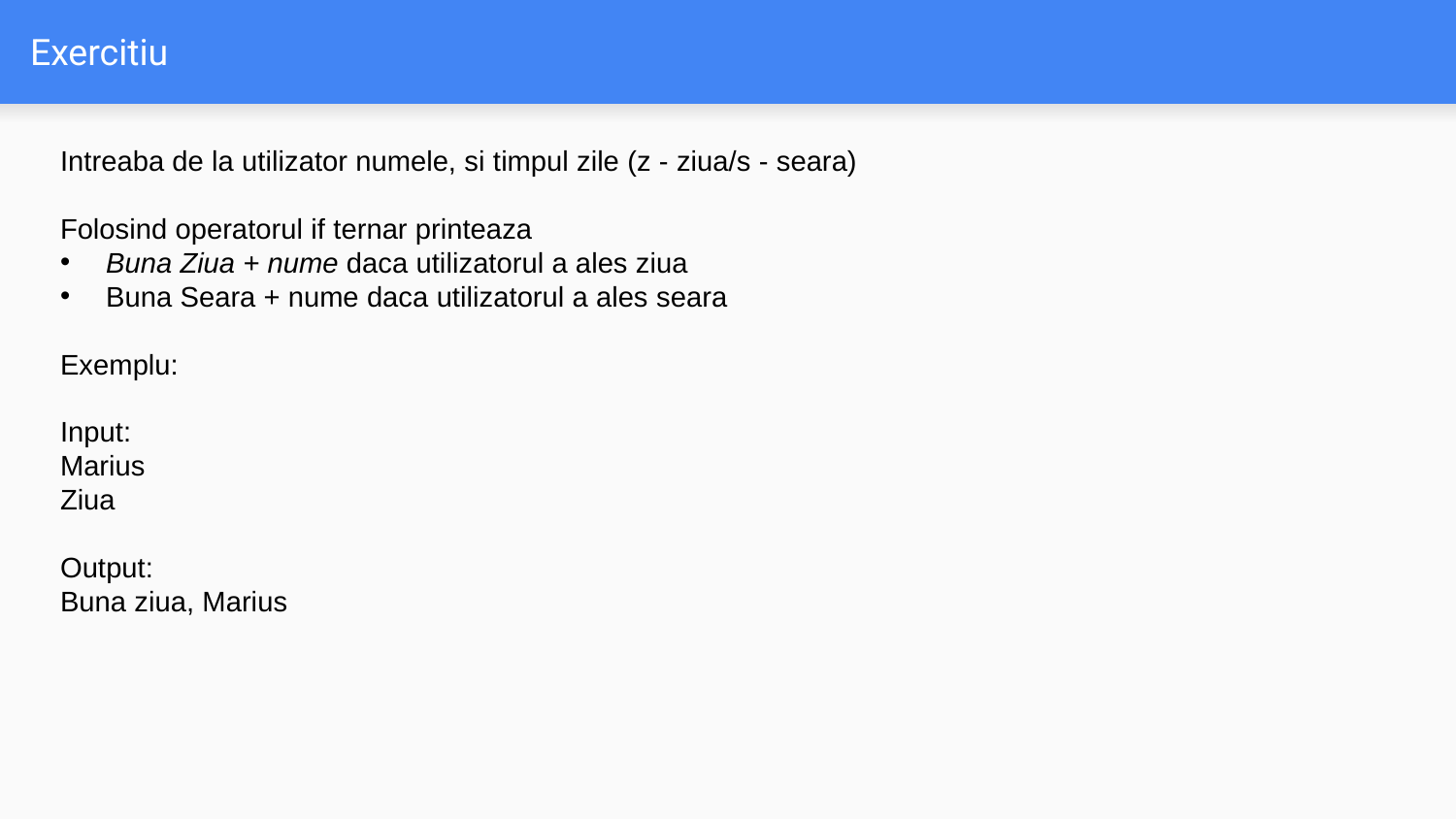

# Exercitiu
Intreaba de la utilizator numele, si timpul zile (z - ziua/s - seara)

Folosind operatorul if ternar printeaza
Buna Ziua + nume daca utilizatorul a ales ziua
Buna Seara + nume daca utilizatorul a ales seara

Exemplu:

Input:
Marius
Ziua

Output:
Buna ziua, Marius